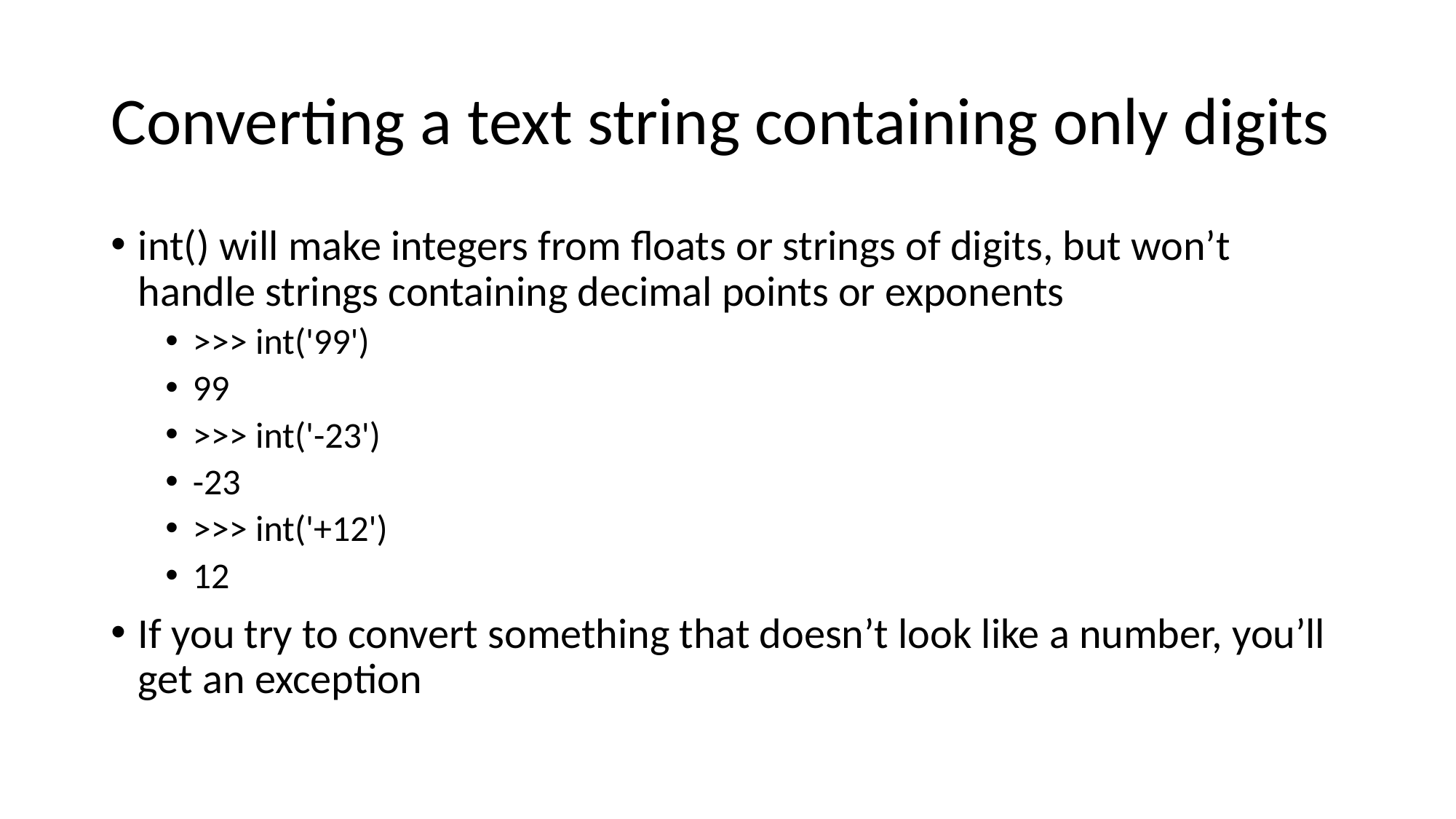

# Converting a text string containing only digits
int() will make integers from floats or strings of digits, but won’t handle strings containing decimal points or exponents
>>> int('99')
99
>>> int('-23')
-23
>>> int('+12')
12
If you try to convert something that doesn’t look like a number, you’ll get an exception